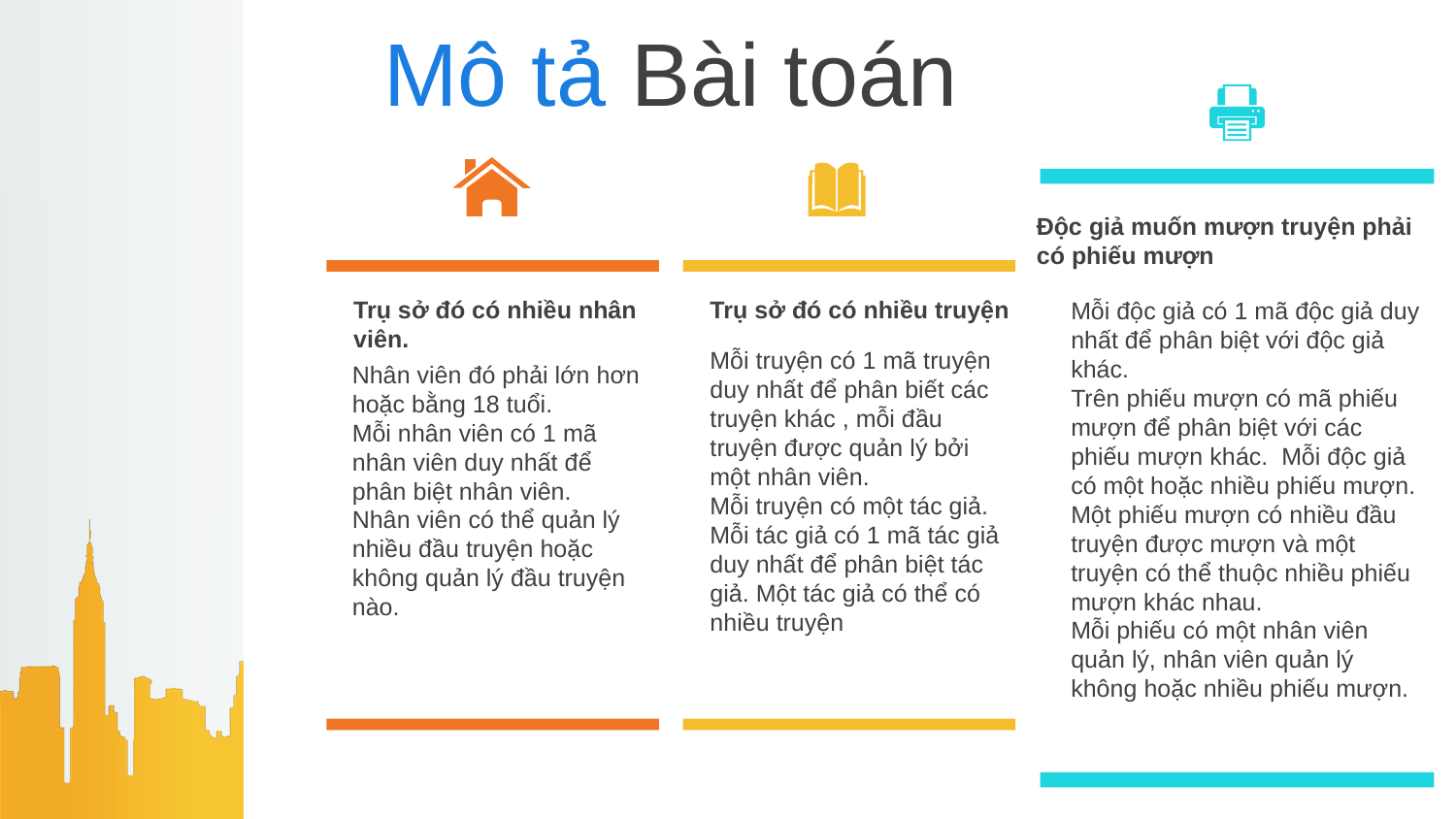

# Mô tả Bài toán

Độc giả muốn mượn truyện phải có phiếu mượn
Mỗi độc giả có 1 mã độc giả duy nhất để phân biệt với độc giả
khác.
Trên phiếu mượn có mã phiếu mượn để phân biệt với các
phiếu mượn khác.  Mỗi độc giả có một hoặc nhiều phiếu mượn.
Một phiếu mượn có nhiều đầu
truyện được mượn và một
truyện có thể thuộc nhiều phiếu mượn khác nhau.
Mỗi phiếu có một nhân viên
quản lý, nhân viên quản lý
không hoặc nhiều phiếu mượn.

Trụ sở đó có nhiều nhân viên.
Nhân viên đó phải lớn hơn hoặc bằng 18 tuổi.
Mỗi nhân viên có 1 mã
nhân viên duy nhất để
phân biệt nhân viên.
Nhân viên có thể quản lý
nhiều đầu truyện hoặc
không quản lý đầu truyện nào.

Trụ sở đó có nhiều truyện
Mỗi truyện có 1 mã truyện duy nhất để phân biết các
truyện khác , mỗi đầu
truyện được quản lý bởi
một nhân viên.
Mỗi truyện có một tác giả. Mỗi tác giả có 1 mã tác giả duy nhất để phân biệt tác giả. Một tác giả có thể có
nhiều truyện